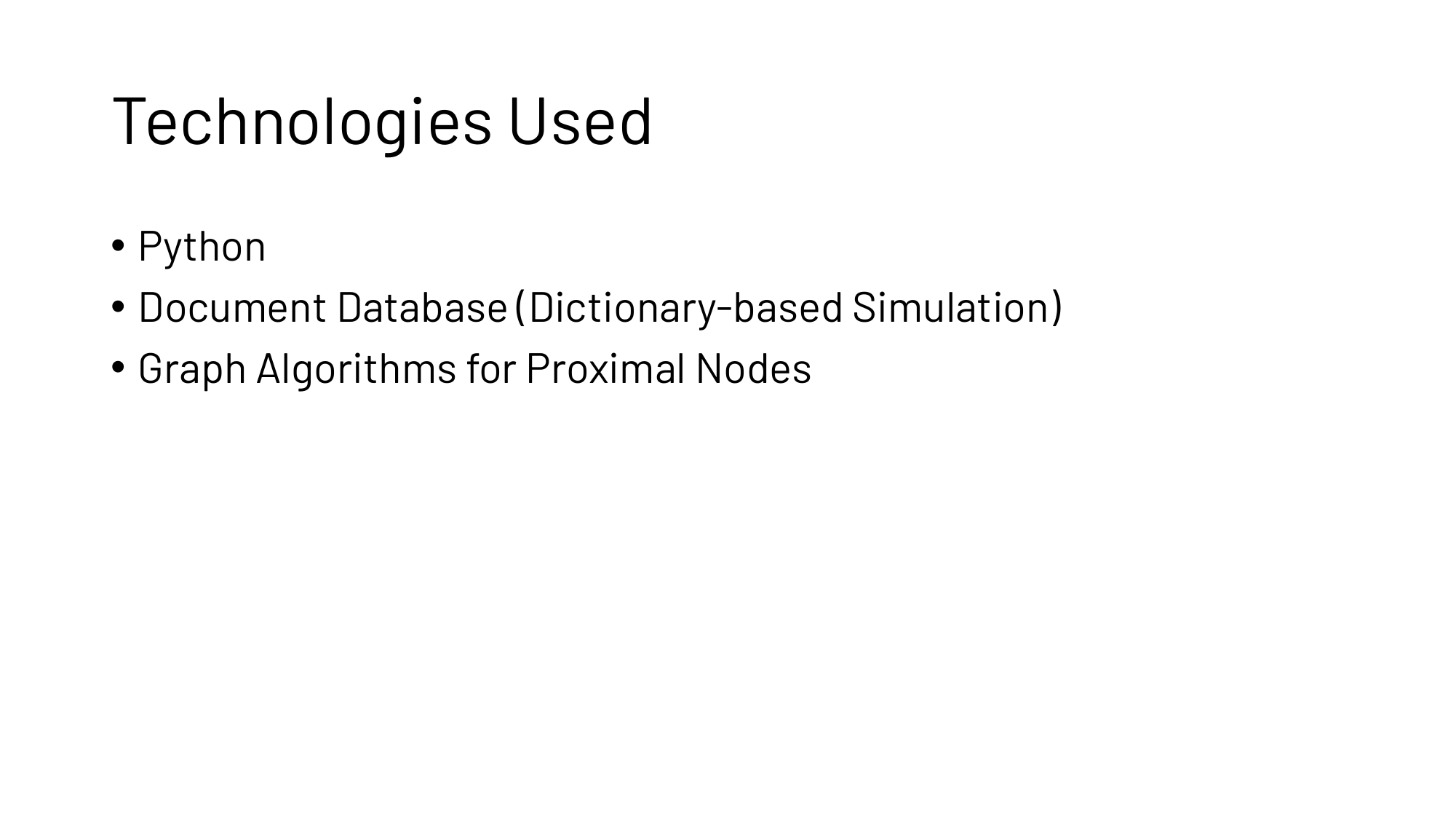

# Technologies Used
Python
Document Database (Dictionary-based Simulation)
Graph Algorithms for Proximal Nodes